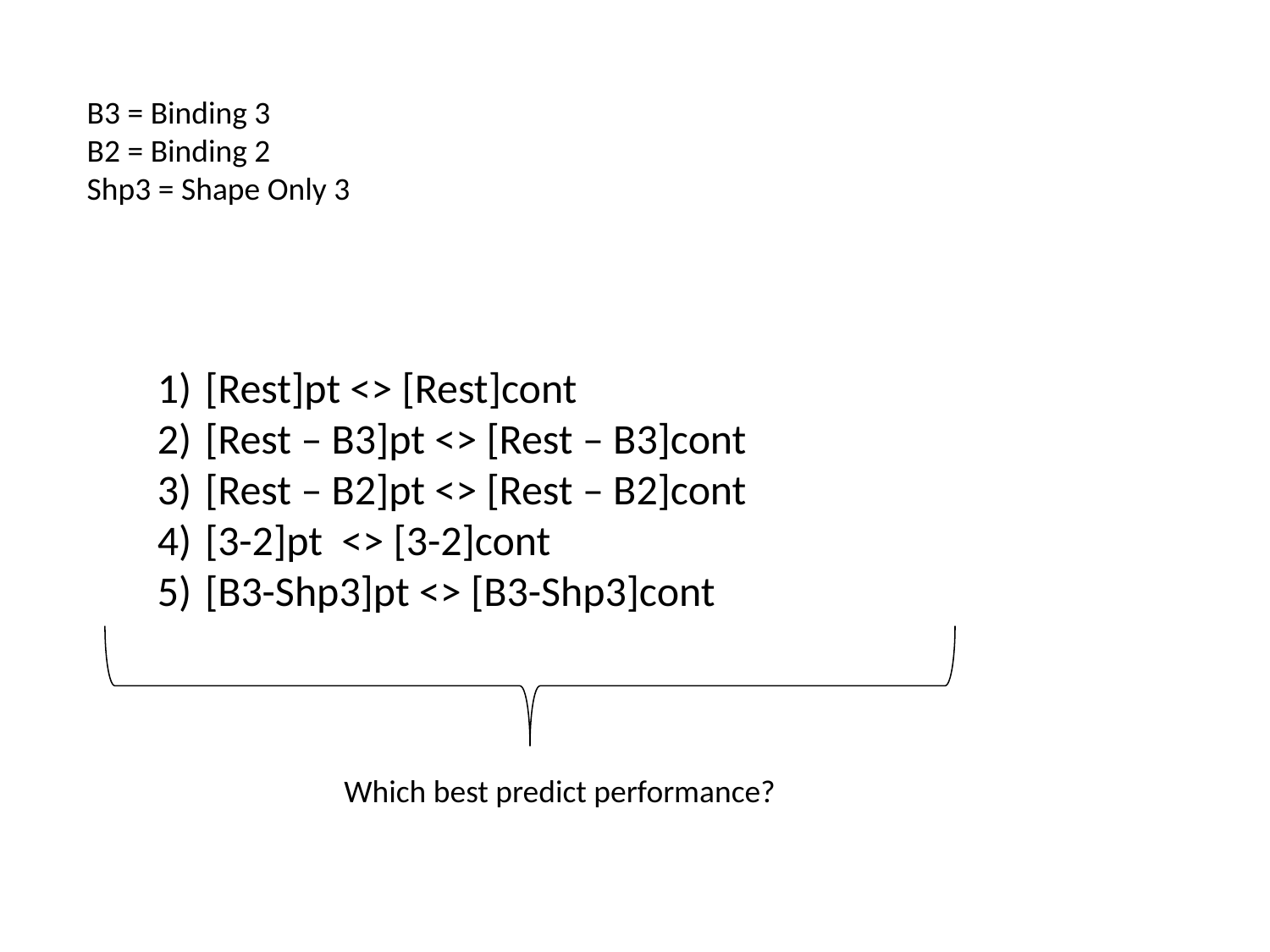

B3 = Binding 3
B2 = Binding 2
Shp3 = Shape Only 3

[Rest]pt <> [Rest]cont
[Rest – B3]pt <> [Rest – B3]cont
[Rest – B2]pt <> [Rest – B2]cont
[3-2]pt  <> [3-2]cont
[B3-Shp3]pt <> [B3-Shp3]cont

Which best predict performance?